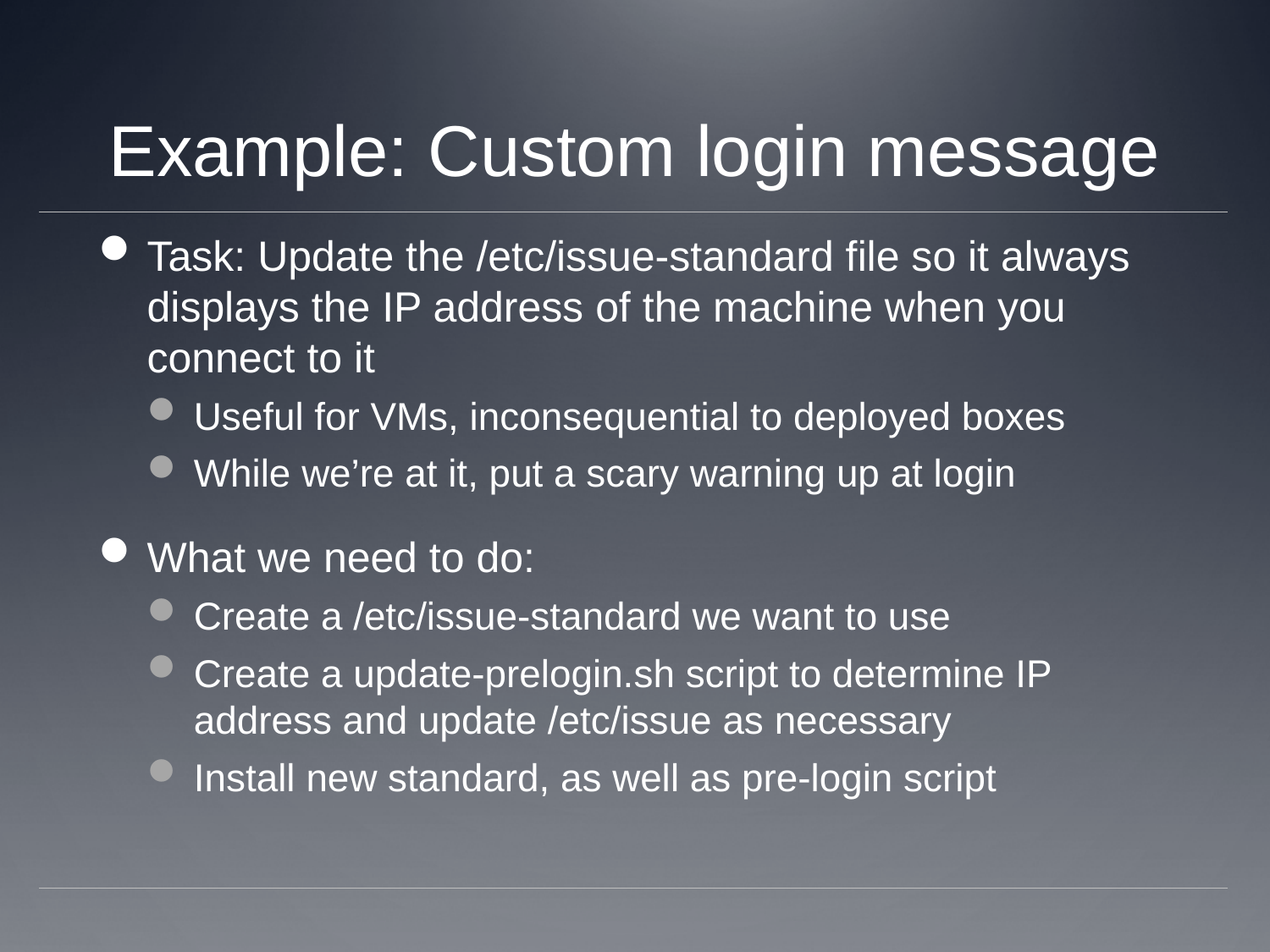

# Example: Custom login message
Task: Update the /etc/issue-standard file so it always displays the IP address of the machine when you connect to it
Useful for VMs, inconsequential to deployed boxes
While we’re at it, put a scary warning up at login
What we need to do:
Create a /etc/issue-standard we want to use
Create a update-prelogin.sh script to determine IP address and update /etc/issue as necessary
Install new standard, as well as pre-login script